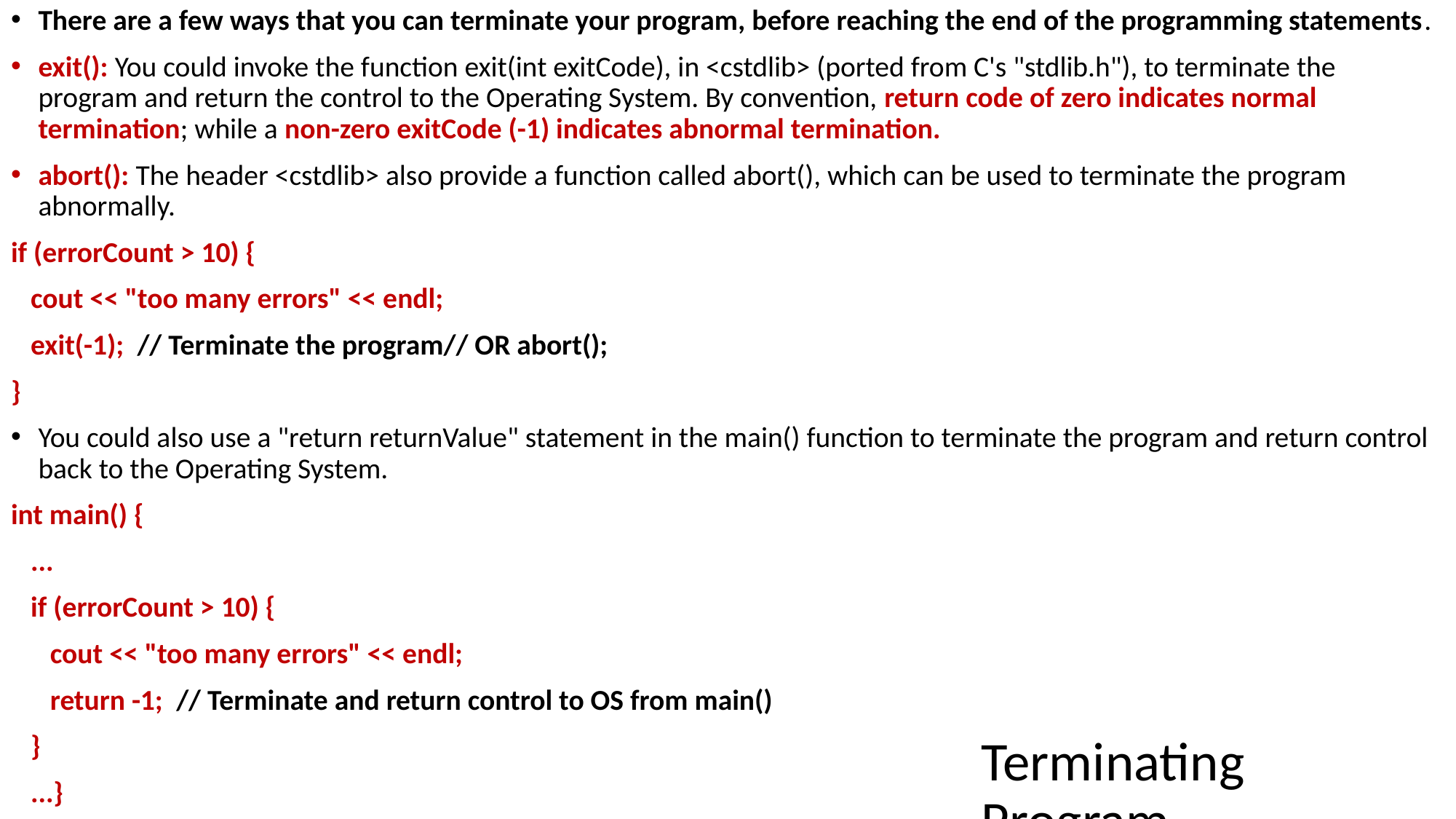

There are a few ways that you can terminate your program, before reaching the end of the programming statements.
exit(): You could invoke the function exit(int exitCode), in <cstdlib> (ported from C's "stdlib.h"), to terminate the program and return the control to the Operating System. By convention, return code of zero indicates normal termination; while a non-zero exitCode (-1) indicates abnormal termination.
abort(): The header <cstdlib> also provide a function called abort(), which can be used to terminate the program abnormally.
if (errorCount > 10) {
   cout << "too many errors" << endl;
   exit(-1);  // Terminate the program// OR abort();
}
You could also use a "return returnValue" statement in the main() function to terminate the program and return control back to the Operating System.
int main() {
   ...
   if (errorCount > 10) {
      cout << "too many errors" << endl;
      return -1;  // Terminate and return control to OS from main()
   }
   ...}
# Terminating Program